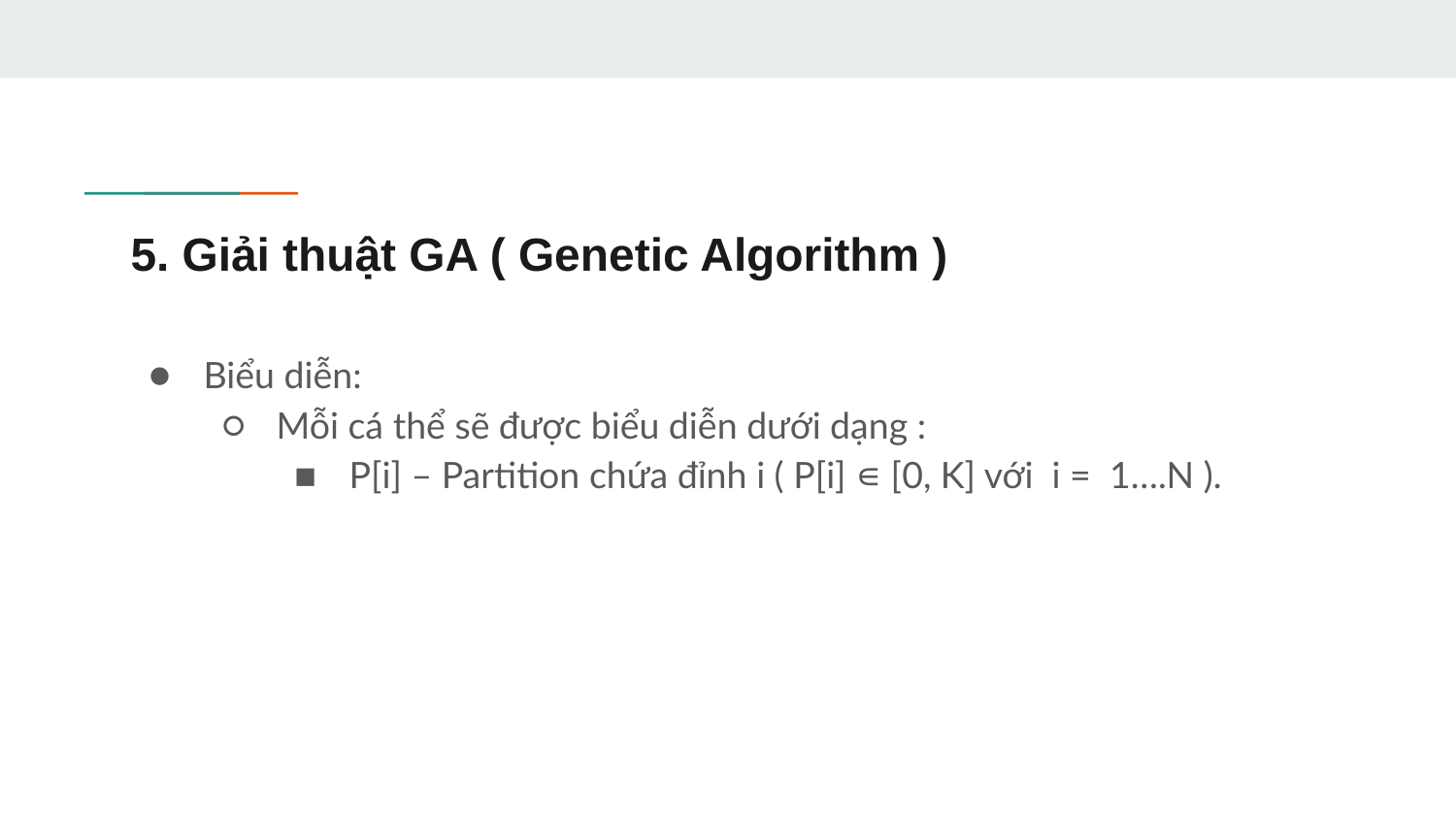

# 5. Giải thuật GA ( Genetic Algorithm )
Biểu diễn:
Mỗi cá thể sẽ được biểu diễn dưới dạng :
P[i] – Partition chứa đỉnh i ( P[i] ∊ [0, K] với  i =  1….N ).